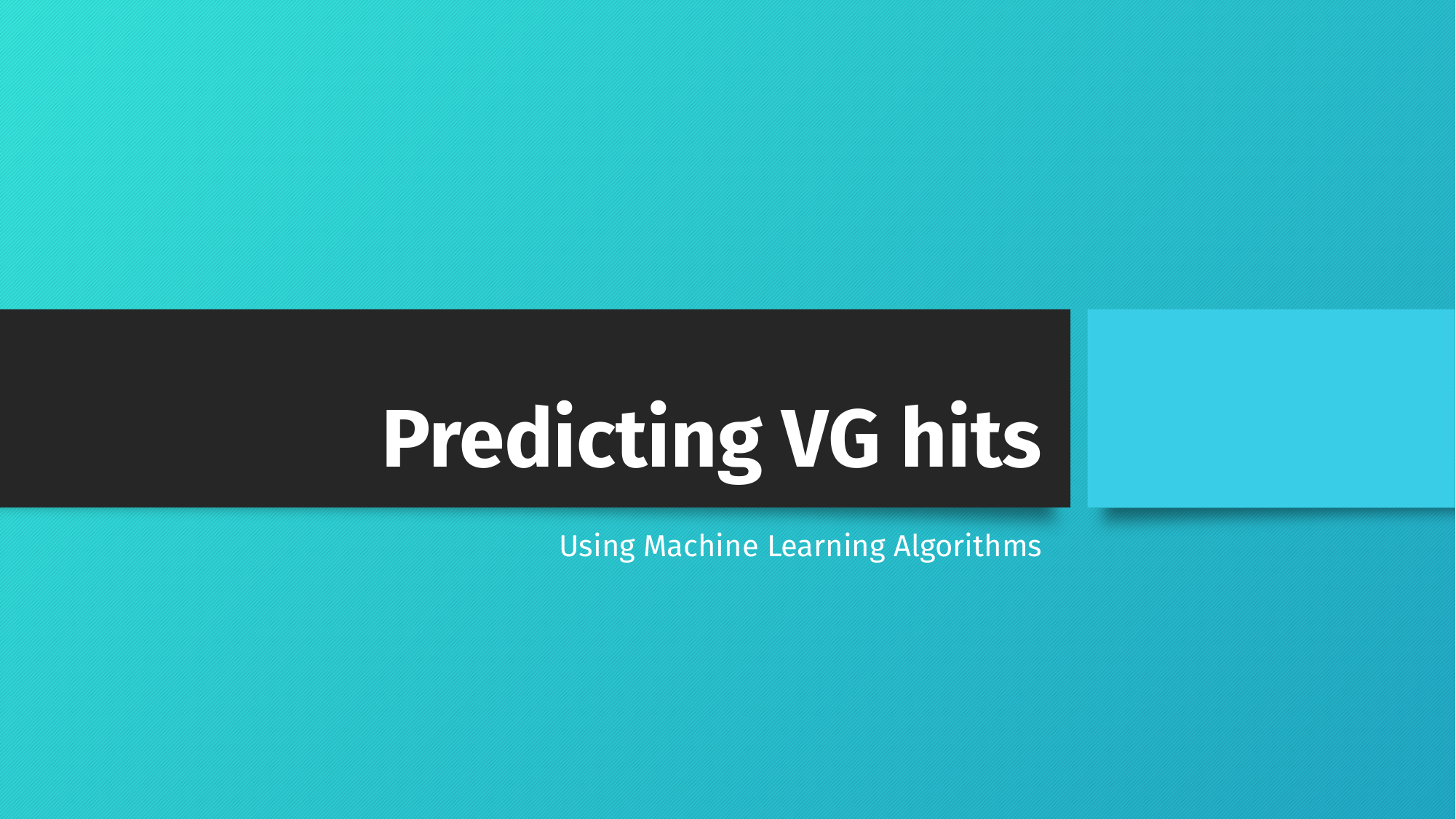

# Predicting VG hits
Using Machine Learning Algorithms